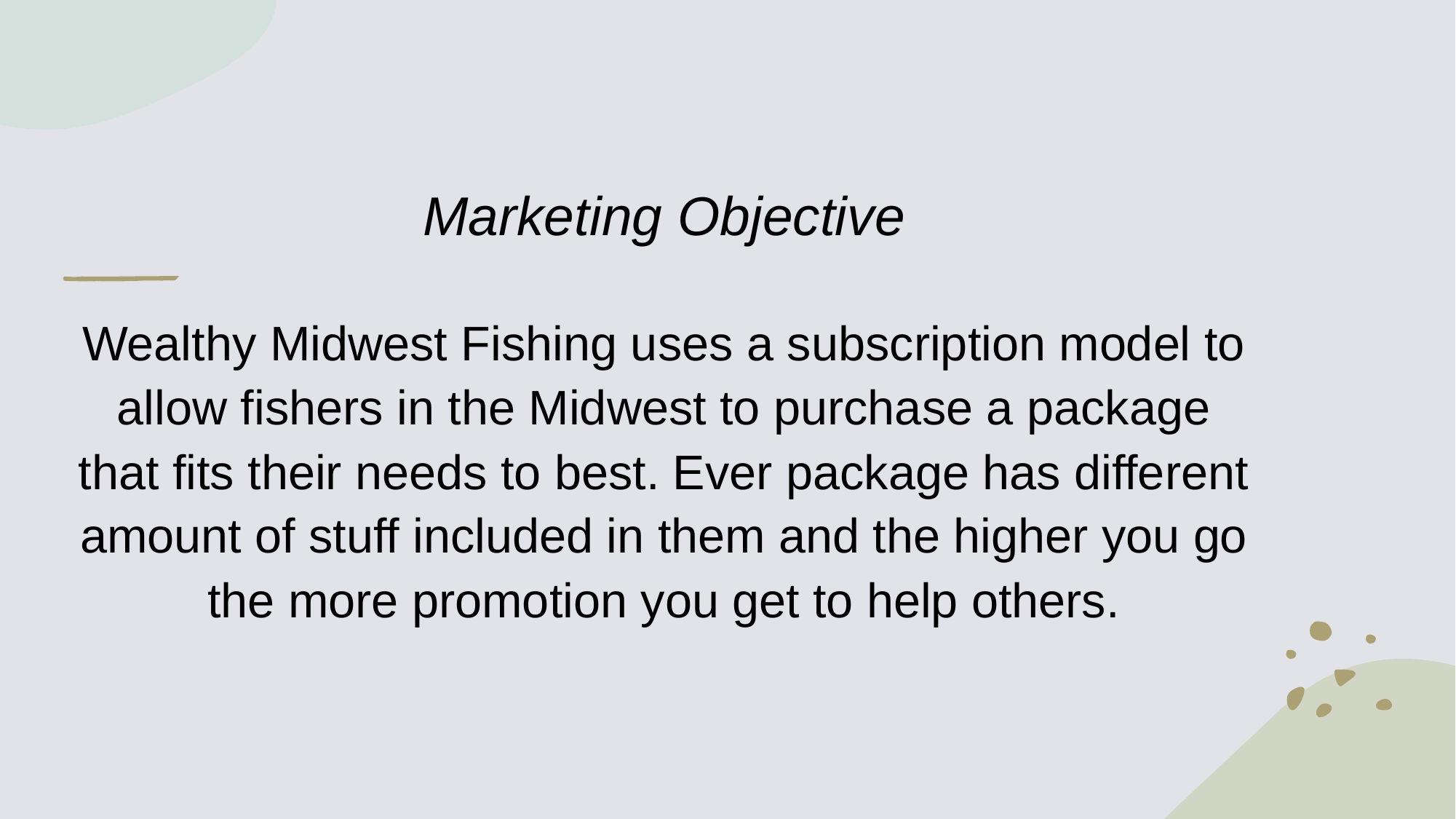

# Marketing Objective
Wealthy Midwest Fishing uses a subscription model to allow fishers in the Midwest to purchase a package that fits their needs to best. Ever package has different amount of stuff included in them and the higher you go the more promotion you get to help others.